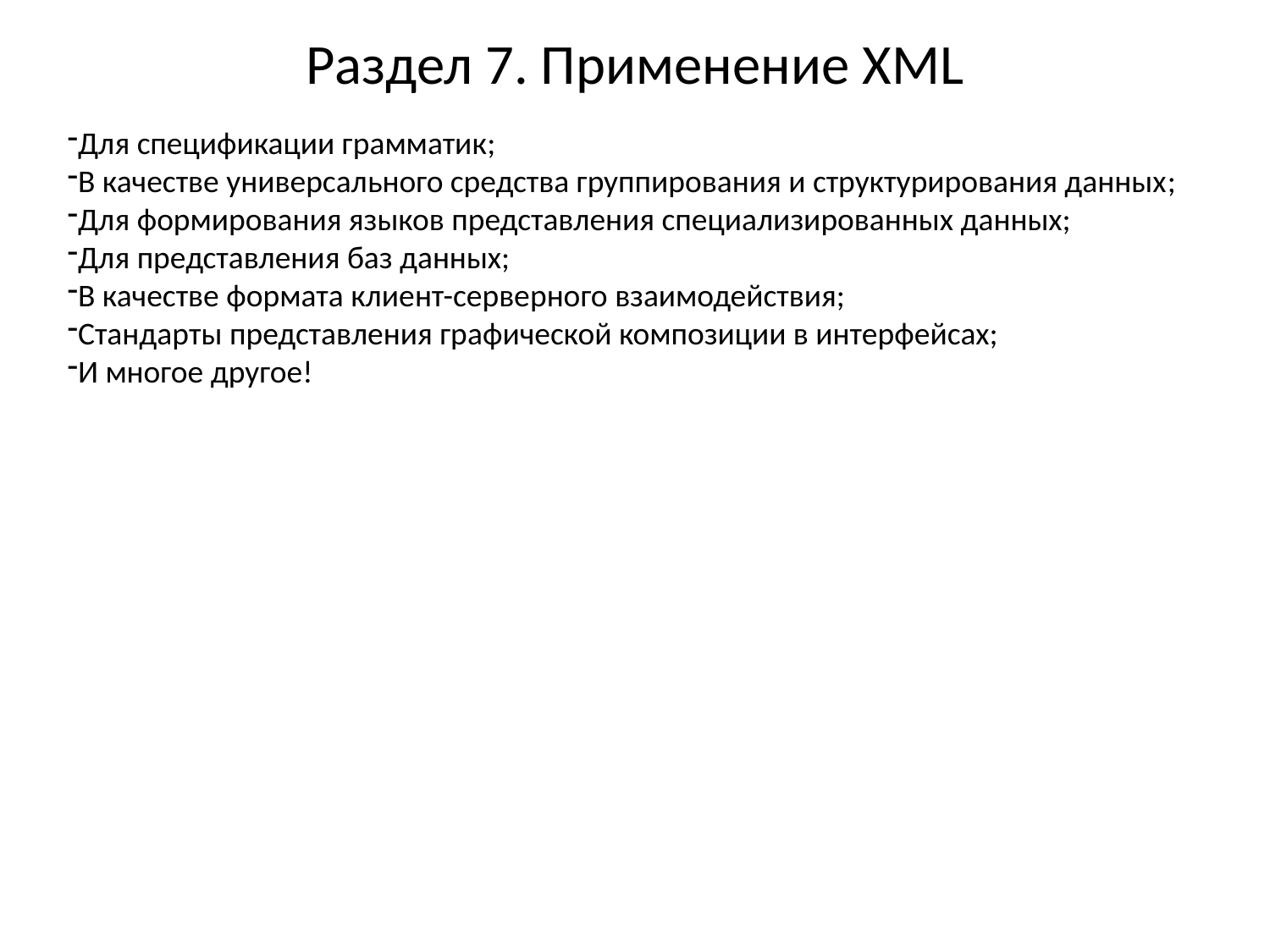

# Раздел 7. Применение XML
Для спецификации грамматик;
В качестве универсального средства группирования и структурирования данных;
Для формирования языков представления специализированных данных;
Для представления баз данных;
В качестве формата клиент-серверного взаимодействия;
Стандарты представления графической композиции в интерфейсах;
И многое другое!